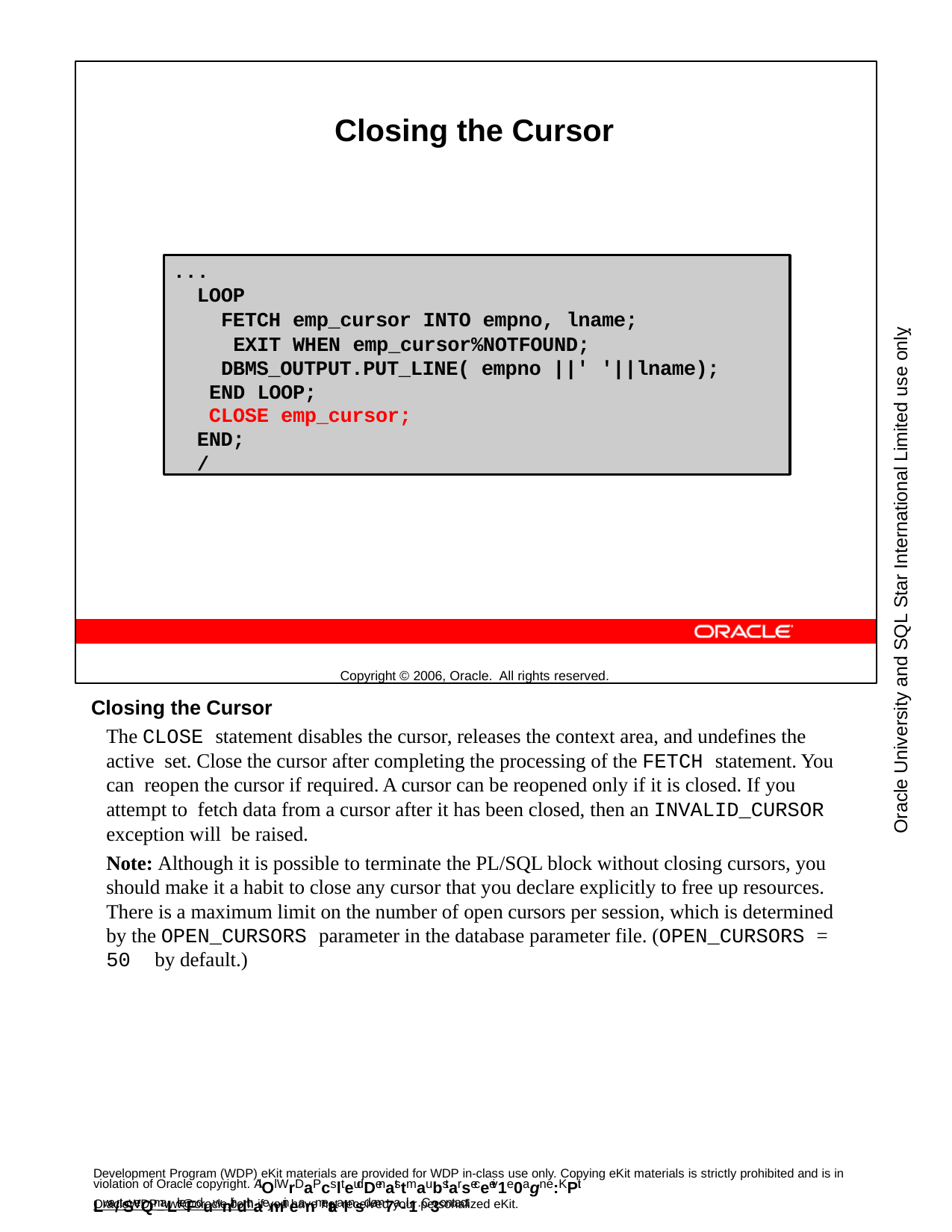

Closing the Cursor

Copyright © 2006, Oracle.  All rights reserved.
...
LOOP
FETCH emp_cursor INTO empno, lname;  EXIT WHEN emp_cursor%NOTFOUND;
DBMS_OUTPUT.PUT_LINE( empno ||' '||lname);  END LOOP;
CLOSE emp_cursor;
END;
/
Oracle University and SQL Star International Limited use onlyฺ

Closing the Cursor
The CLOSE statement disables the cursor, releases the context area, and undefines the active  set. Close the cursor after completing the processing of the FETCH statement. You can  reopen the cursor if required. A cursor can be reopened only if it is closed. If you attempt to  fetch data from a cursor after it has been closed, then an INVALID_CURSOR exception will  be raised.
Note: Although it is possible to terminate the PL/SQL block without closing cursors, you  should make it a habit to close any cursor that you declare explicitly to free up resources.  There is a maximum limit on the number of open cursors per session, which is determined  by the OPEN_CURSORS parameter in the database parameter file. (OPEN_CURSORS = 50  by default.)
Development Program (WDP) eKit materials are provided for WDP in-class use only. Copying eKit materials is strictly prohibited and is in
violation of Oracle copyright. AlOl WrDaPcslteudDenatstmaubstarseceeiv1e0agn e:KPit Lwa/tSerQmaLrkeFduwnithdthaemir neanmetaalnsd em7a-il1. C3ontact
OracleWDP_ww@oracle.com if you have not received your personalized eKit.